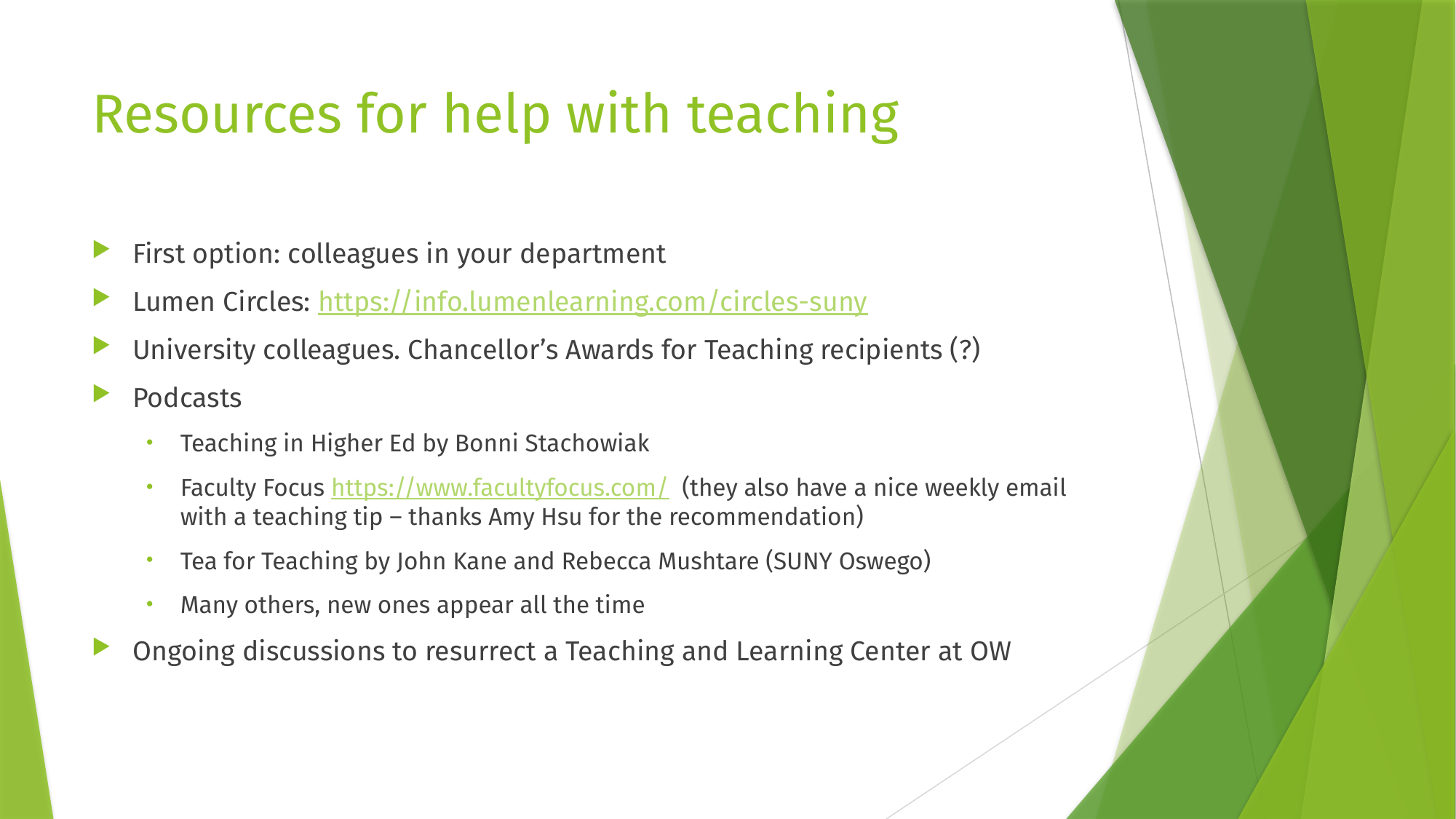

# Resources for help with teaching
First option: colleagues in your department
Lumen Circles: https://info.lumenlearning.com/circles-suny
University colleagues. Chancellor’s Awards for Teaching recipients (?)
Podcasts
Teaching in Higher Ed by Bonni Stachowiak
Faculty Focus https://www.facultyfocus.com/  (they also have a nice weekly email with a teaching tip – thanks Amy Hsu for the recommendation)
Tea for Teaching by John Kane and Rebecca Mushtare (SUNY Oswego)
Many others, new ones appear all the time
Ongoing discussions to resurrect a Teaching and Learning Center at OW